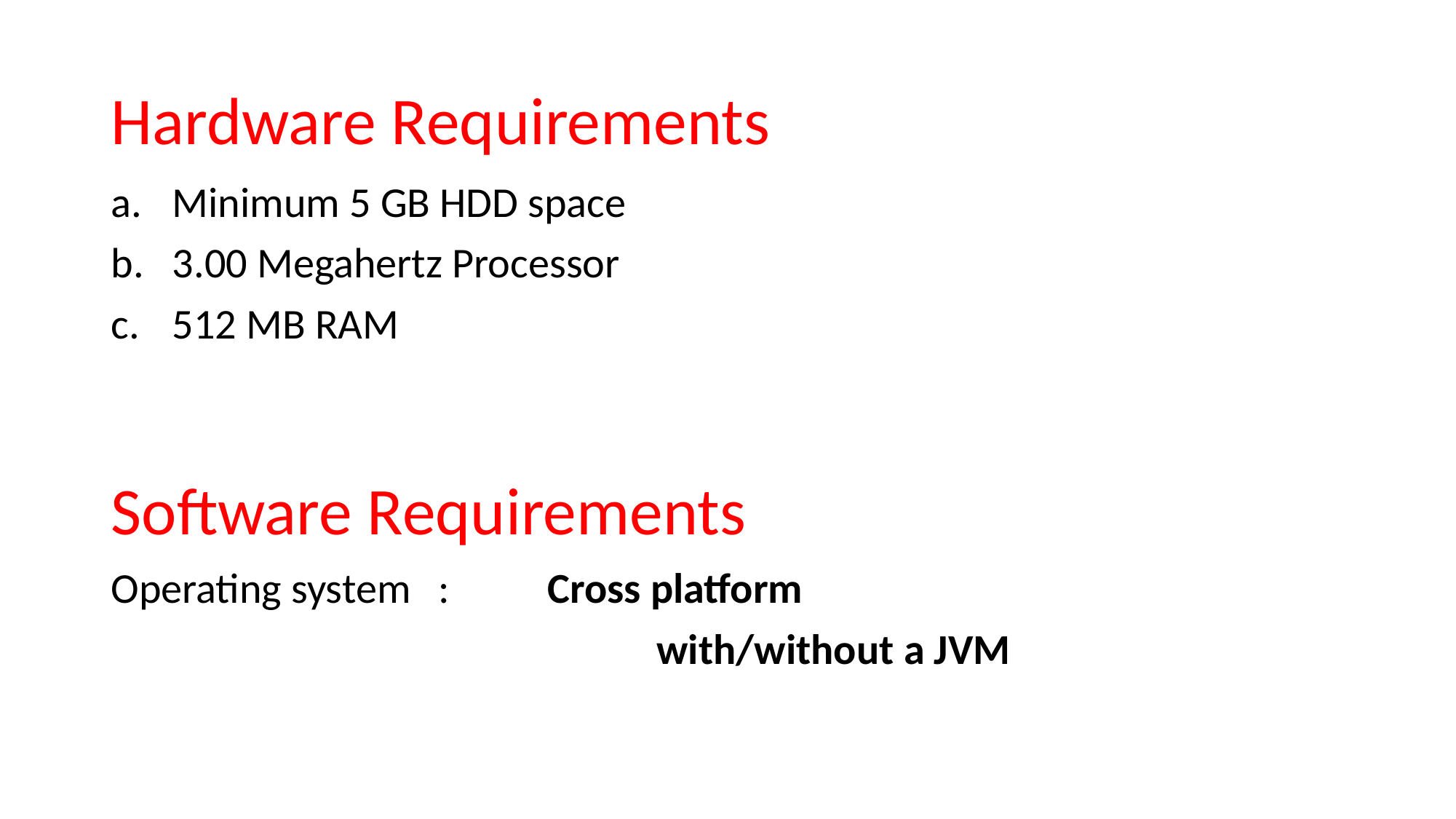

# Hardware Requirements
Minimum 5 GB HDD space
3.00 Megahertz Processor
512 MB RAM

Software Requirements
Operating system	: 	Cross platform
					with/without a JVM